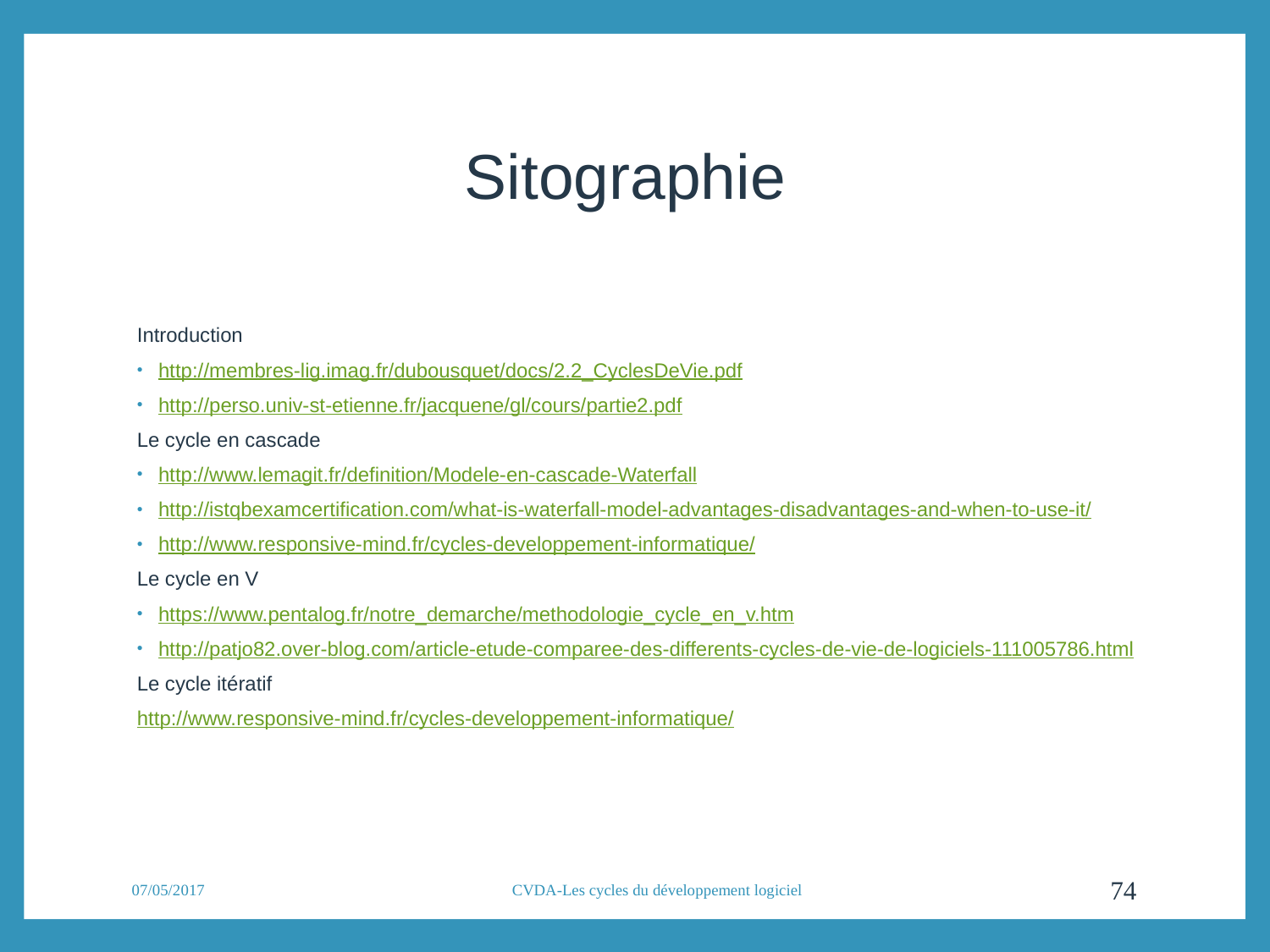

# Sitographie
Introduction
http://membres-lig.imag.fr/dubousquet/docs/2.2_CyclesDeVie.pdf
http://perso.univ-st-etienne.fr/jacquene/gl/cours/partie2.pdf
Le cycle en cascade
http://www.lemagit.fr/definition/Modele-en-cascade-Waterfall
http://istqbexamcertification.com/what-is-waterfall-model-advantages-disadvantages-and-when-to-use-it/
http://www.responsive-mind.fr/cycles-developpement-informatique/
Le cycle en V
https://www.pentalog.fr/notre_demarche/methodologie_cycle_en_v.htm
http://patjo82.over-blog.com/article-etude-comparee-des-differents-cycles-de-vie-de-logiciels-111005786.html
Le cycle itératif
http://www.responsive-mind.fr/cycles-developpement-informatique/

07/05/2017
CVDA-Les cycles du développement logiciel
74